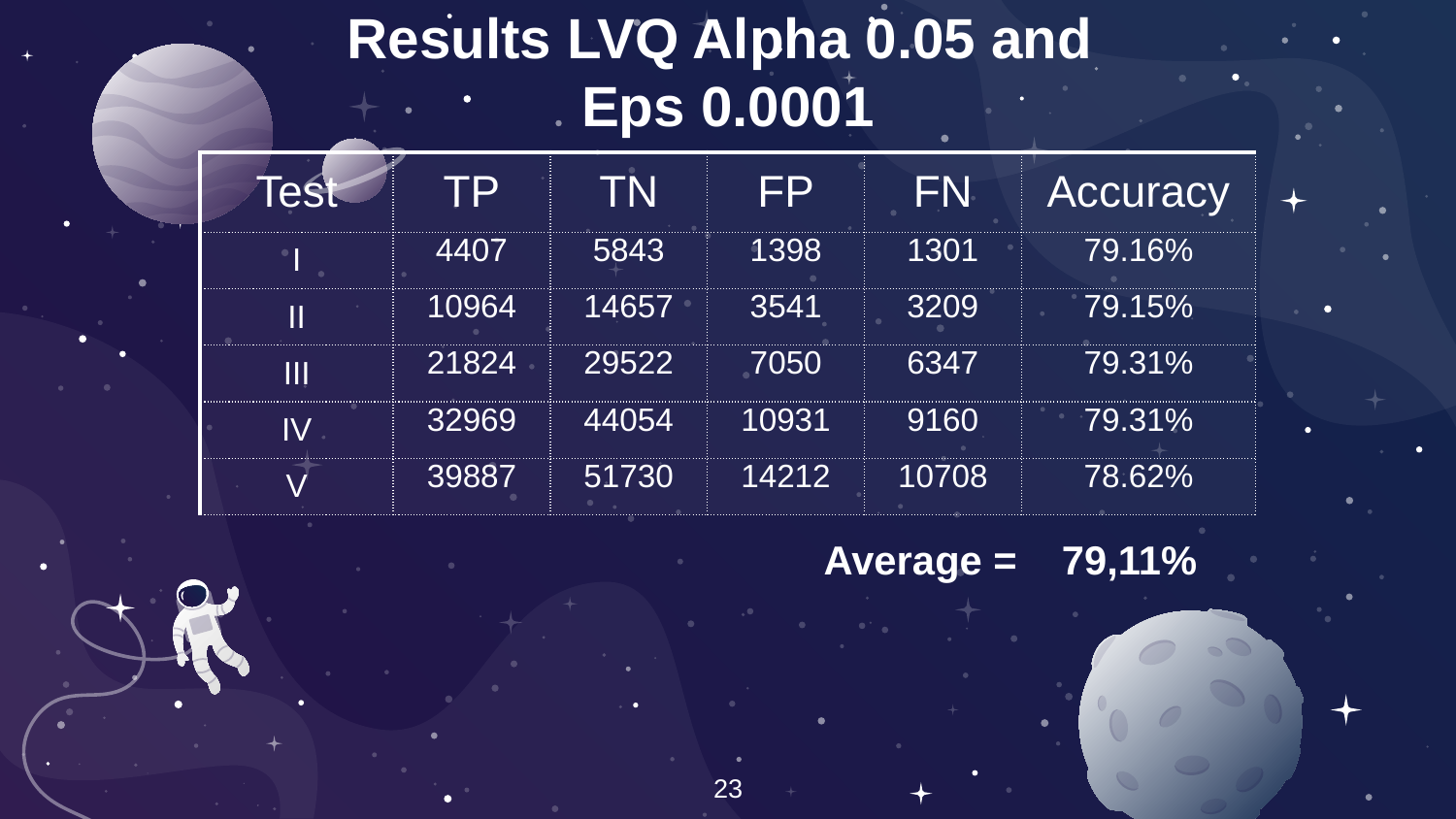

Results LVQ Alpha 0.05 and
Eps 0.0001
| Test | TP | TN | FP | FN | Accuracy |
| --- | --- | --- | --- | --- | --- |
| I | 4407 | 5843 | 1398 | 1301 | 79.16% |
| II | 10964 | 14657 | 3541 | 3209 | 79.15% |
| III | 21824 | 29522 | 7050 | 6347 | 79.31% |
| IV | 32969 | 44054 | 10931 | 9160 | 79.31% |
| V | 39887 | 51730 | 14212 | 10708 | 78.62% |
Average =    79,11%
23